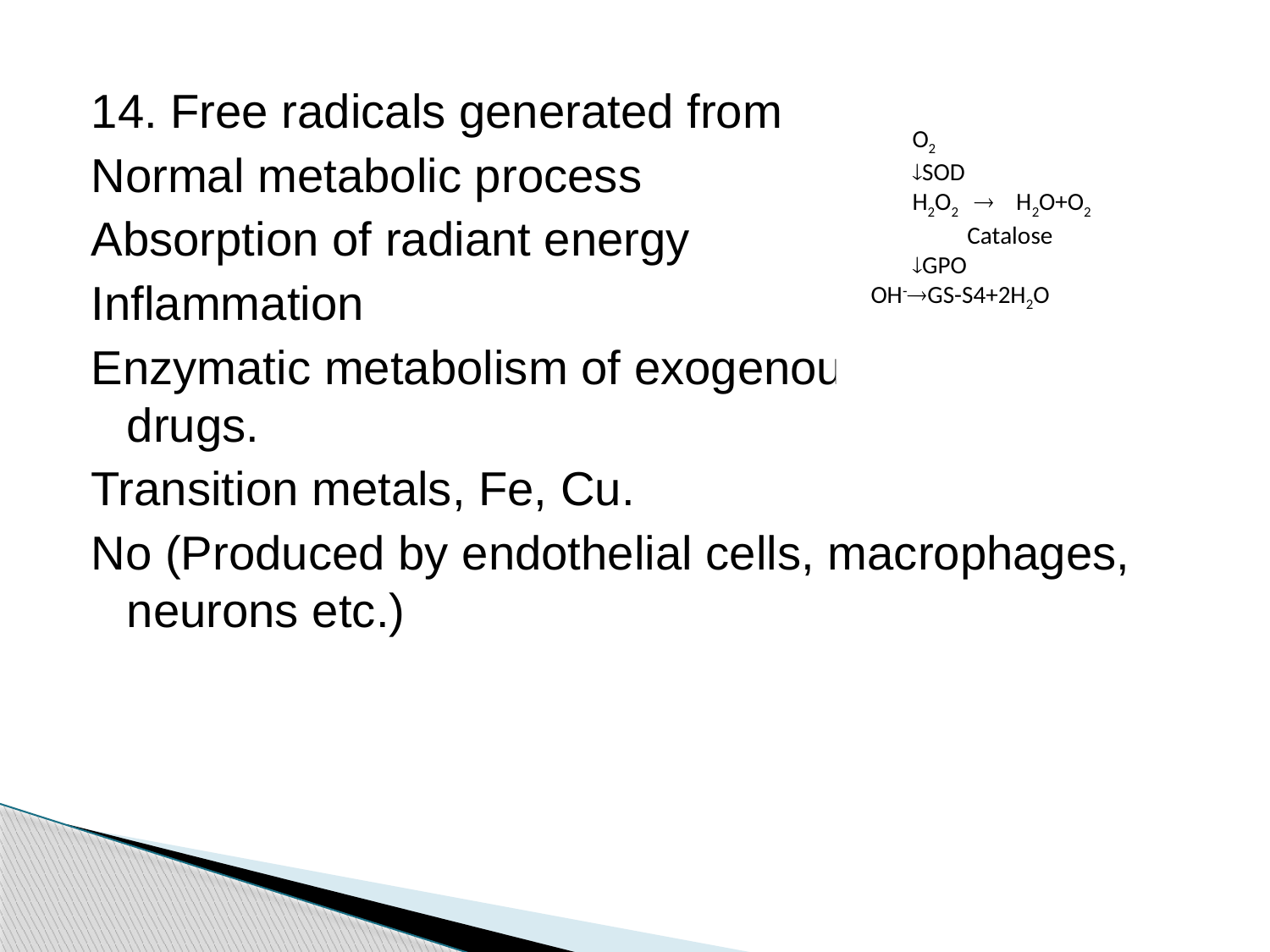

14. Free radicals generated from
Normal metabolic process
Absorption of radiant energy
Inflammation
Enzymatic metabolism of exogenous chemicals as drugs.
Transition metals, Fe, Cu.
No (Produced by endothelial cells, macrophages, neurons etc.)

O2
↓SOD
H2O2     →    H2O+O2
          Catalose
↓GPO
    OH-→GS-S4+2H2O